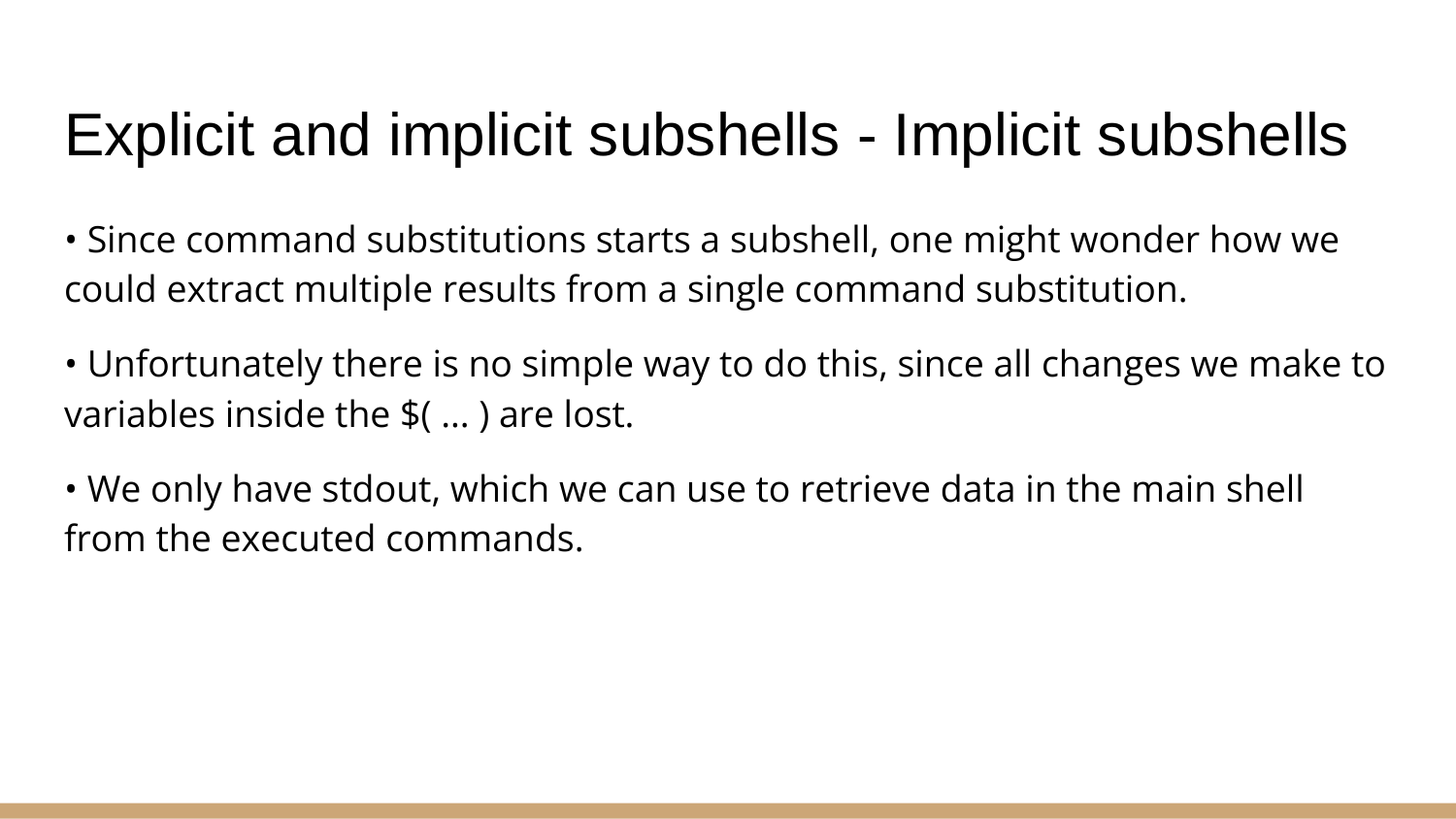

# Explicit and implicit subshells - Implicit subshells
• Since command substitutions starts a subshell, one might wonder how we could extract multiple results from a single command substitution.
• Unfortunately there is no simple way to do this, since all changes we make to variables inside the $( ... ) are lost.
• We only have stdout, which we can use to retrieve data in the main shell from the executed commands.